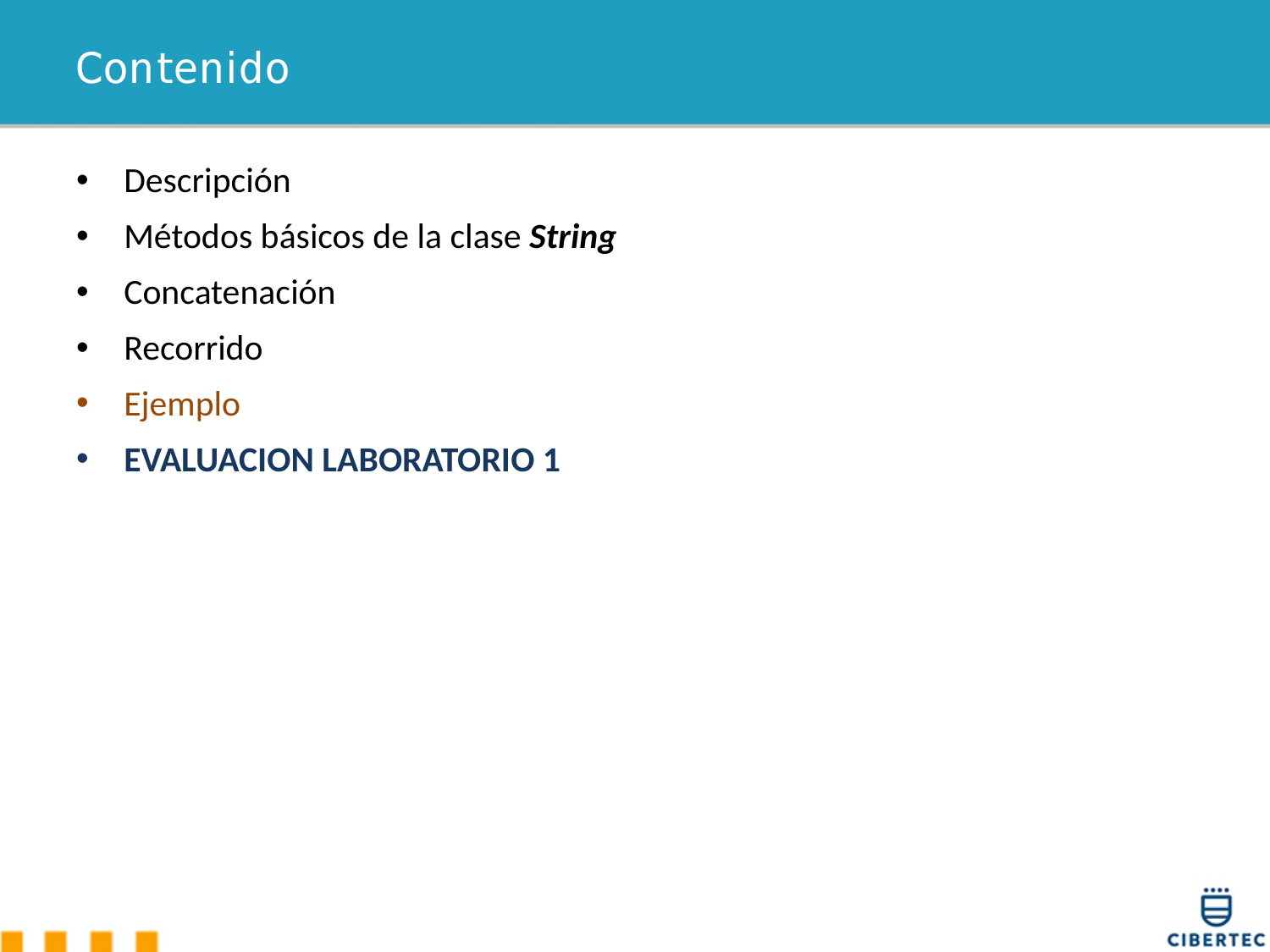

# Contenido
Descripción
Métodos básicos de la clase String
Concatenación
Recorrido
Ejemplo
EVALUACION LABORATORIO 1